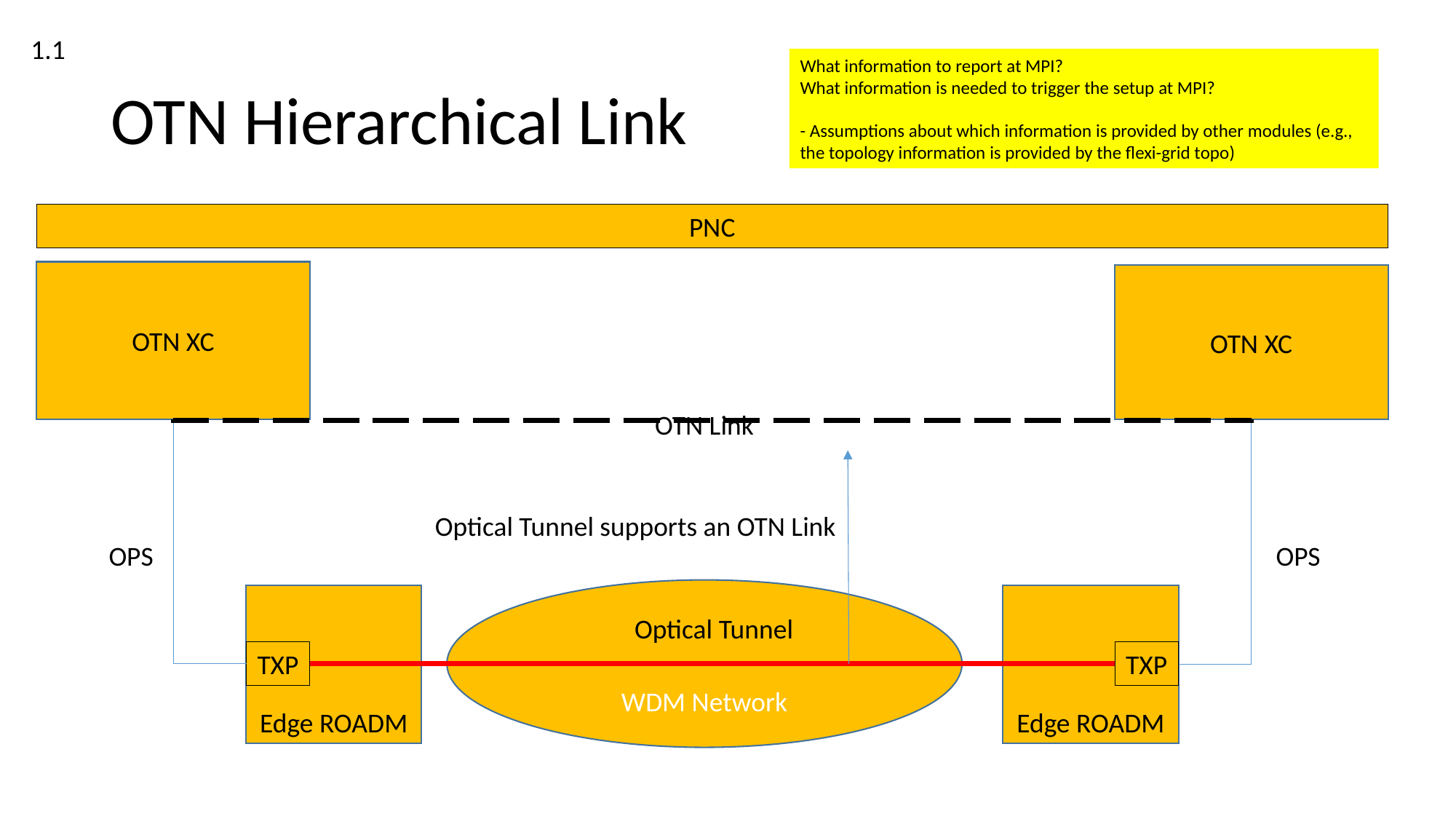

1.1
# OTN Hierarchical Link
What information to report at MPI?
What information is needed to trigger the setup at MPI?

- Assumptions about which information is provided by other modules (e.g., the topology information is provided by the flexi-grid topo)
PNC
OTN XC
OTN XC
OTN Link
Optical Tunnel supports an OTN Link
OPS
OPS
WDM Network
Edge ROADM
Edge ROADM
Optical Tunnel
TXP
TXP